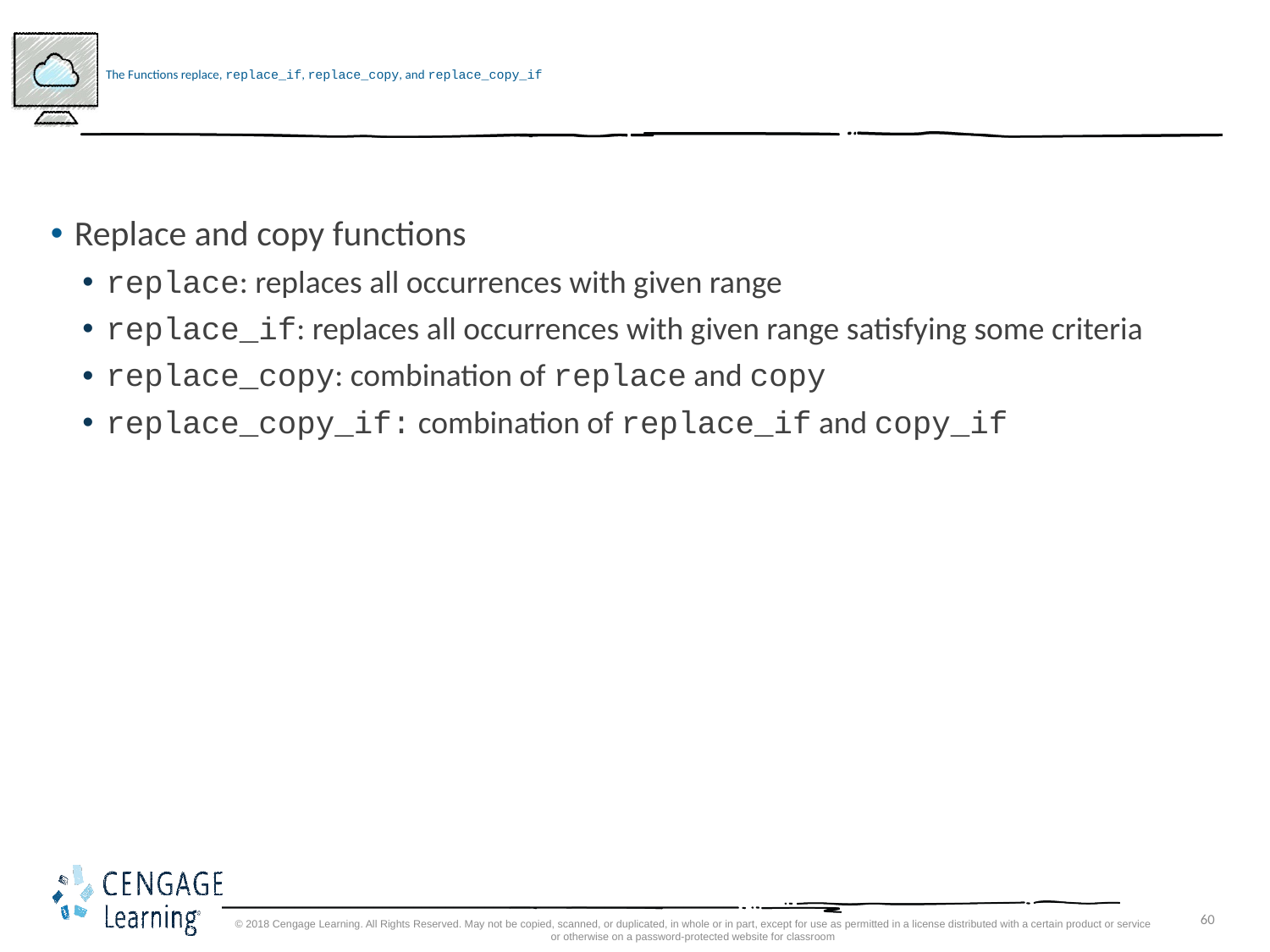

# The Functions replace, replace_if, replace_copy, and replace_copy_if
Replace and copy functions
replace: replaces all occurrences with given range
replace_if: replaces all occurrences with given range satisfying some criteria
replace_copy: combination of replace and copy
replace_copy_if: combination of replace_if and copy_if
© 2018 Cengage Learning. All Rights Reserved. May not be copied, scanned, or duplicated, in whole or in part, except for use as permitted in a license distributed with a certain product or service or otherwise on a password-protected website for classroom